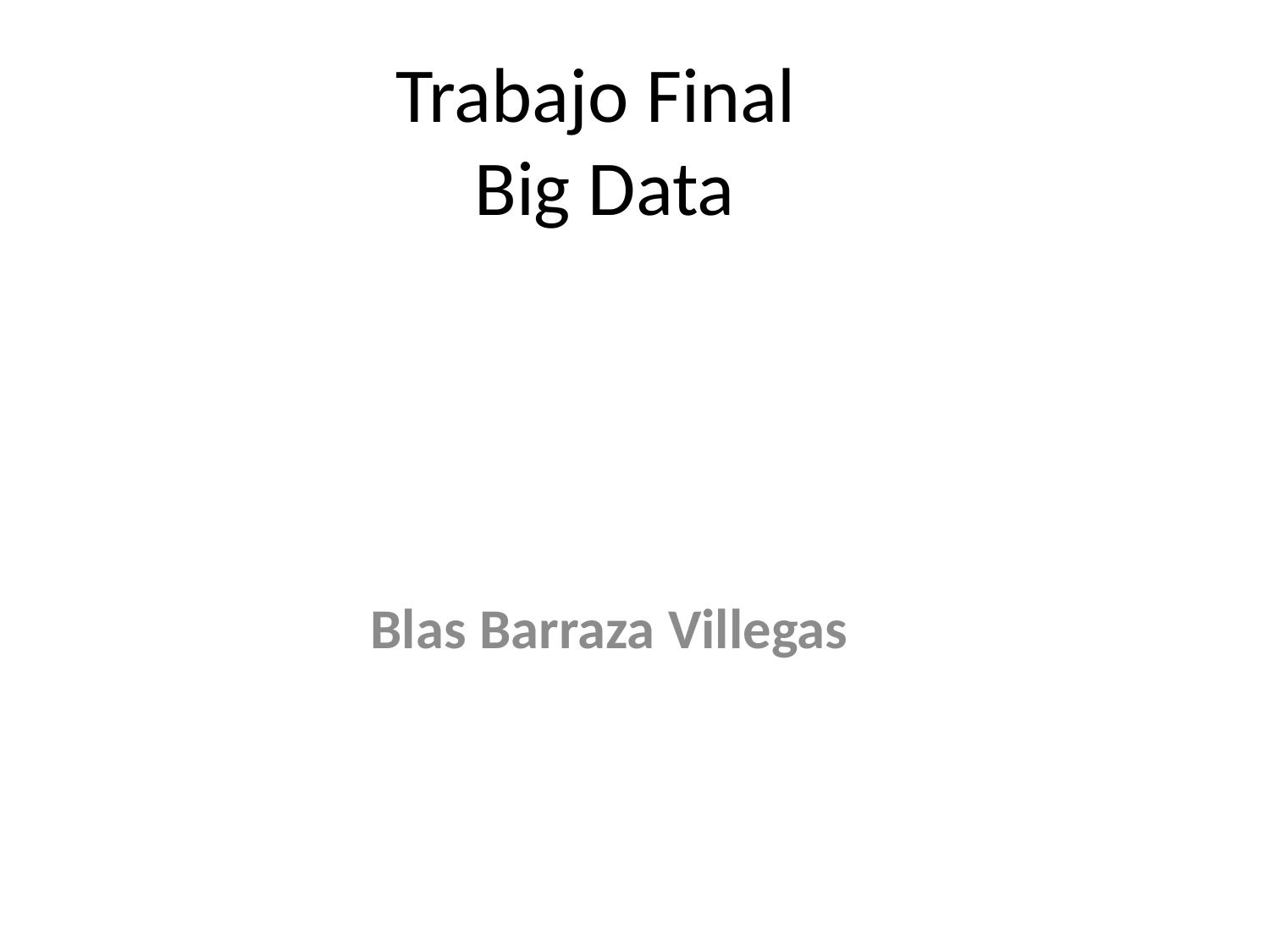

# Trabajo Final Big Data
Blas Barraza Villegas